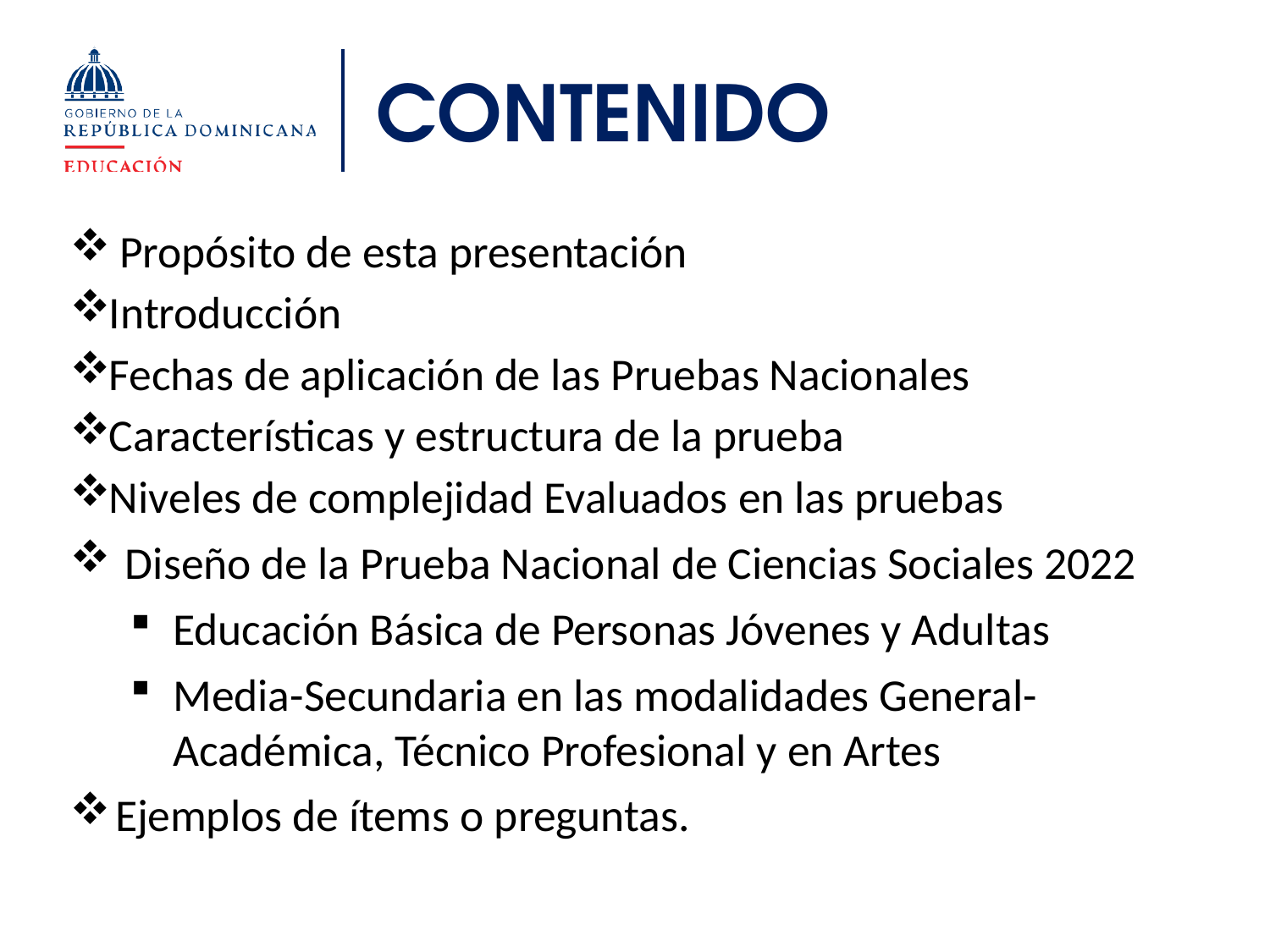

# CONTENIDO
 Propósito de esta presentación
Introducción
Fechas de aplicación de las Pruebas Nacionales
Características y estructura de la prueba
Niveles de complejidad Evaluados en las pruebas
 Diseño de la Prueba Nacional de Ciencias Sociales 2022
Educación Básica de Personas Jóvenes y Adultas
Media-Secundaria en las modalidades General-Académica, Técnico Profesional y en Artes
Ejemplos de ítems o preguntas.